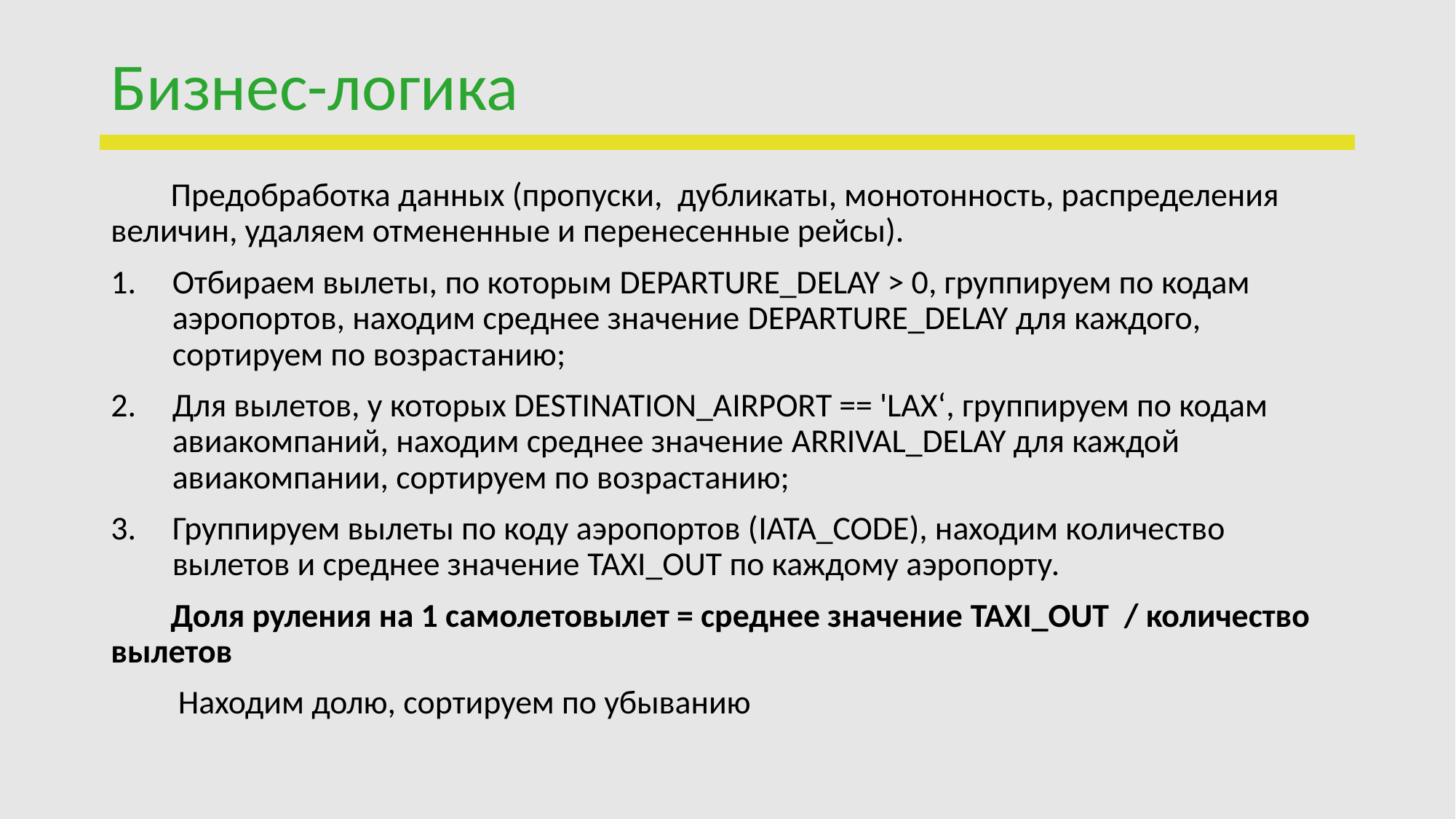

# Бизнес-логика
        Предобработка данных (пропуски,  дубликаты, монотонность, распределения  величин, удаляем отмененные и перенесенные рейсы).
Отбираем вылеты, по которым DEPARTURE_DELAY > 0, группируем по кодам аэропортов, находим среднее значение DEPARTURE_DELAY для каждого, сортируем по возрастанию;
Для вылетов, у которых DESTINATION_AIRPORT == 'LAX‘, группируем по кодам авиакомпаний, находим среднее значение ARRIVAL_DELAY для каждой авиакомпании, сортируем по возрастанию;
Группируем вылеты по коду аэропортов (IATA_CODE), находим количество вылетов и среднее значение TAXI_OUT по каждому аэропорту.
        Доля руления на 1 самолетовылет = среднее значение TAXI_OUT  / количество вылетов
         Находим долю, сортируем по убыванию